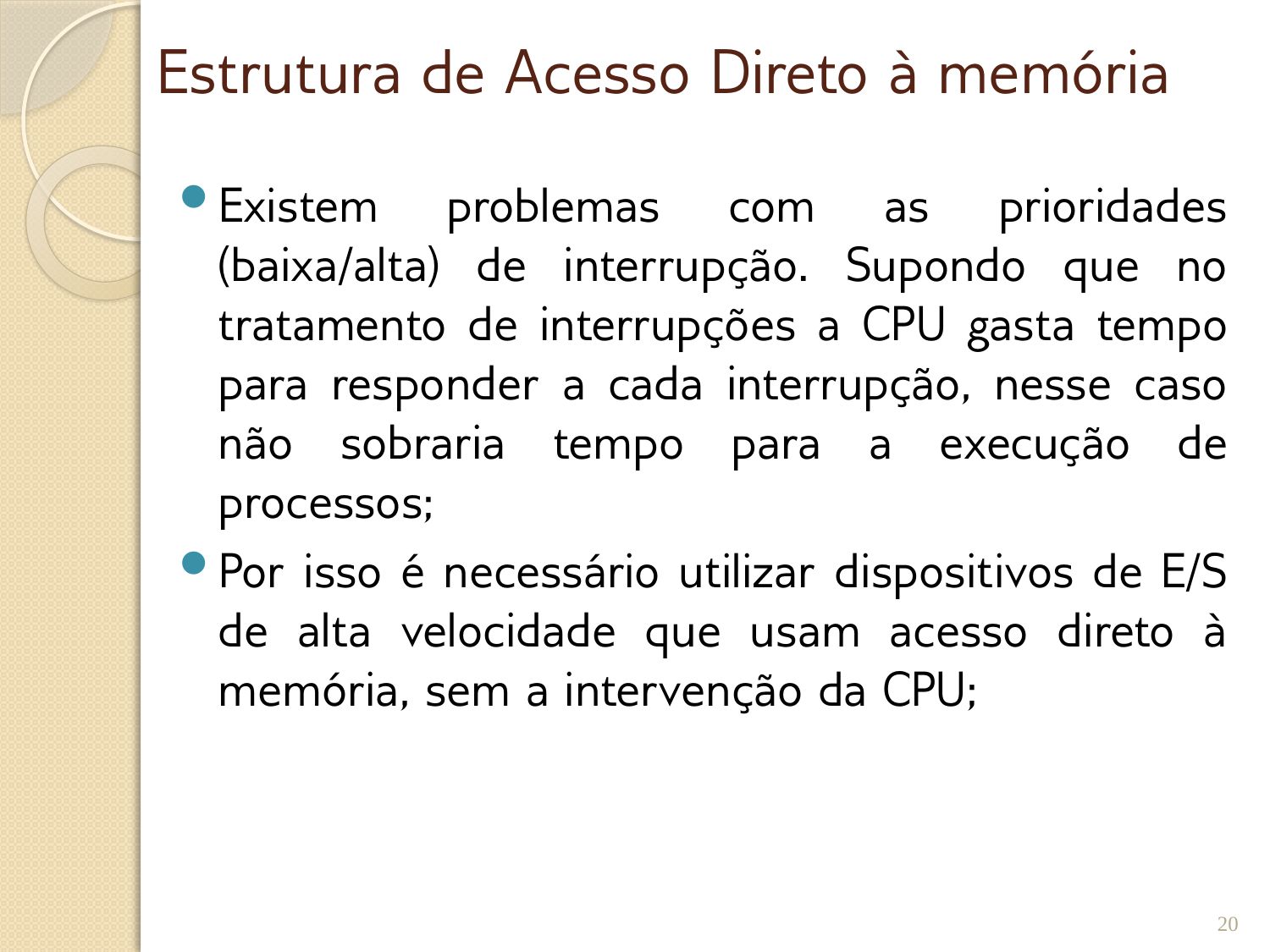

# Estrutura de Acesso Direto à memória
Existem problemas com as prioridades (baixa/alta) de interrupção. Supondo que no tratamento de interrupções a CPU gasta tempo para responder a cada interrupção, nesse caso não sobraria tempo para a execução de processos;
Por isso é necessário utilizar dispositivos de E/S de alta velocidade que usam acesso direto à memória, sem a intervenção da CPU;
20